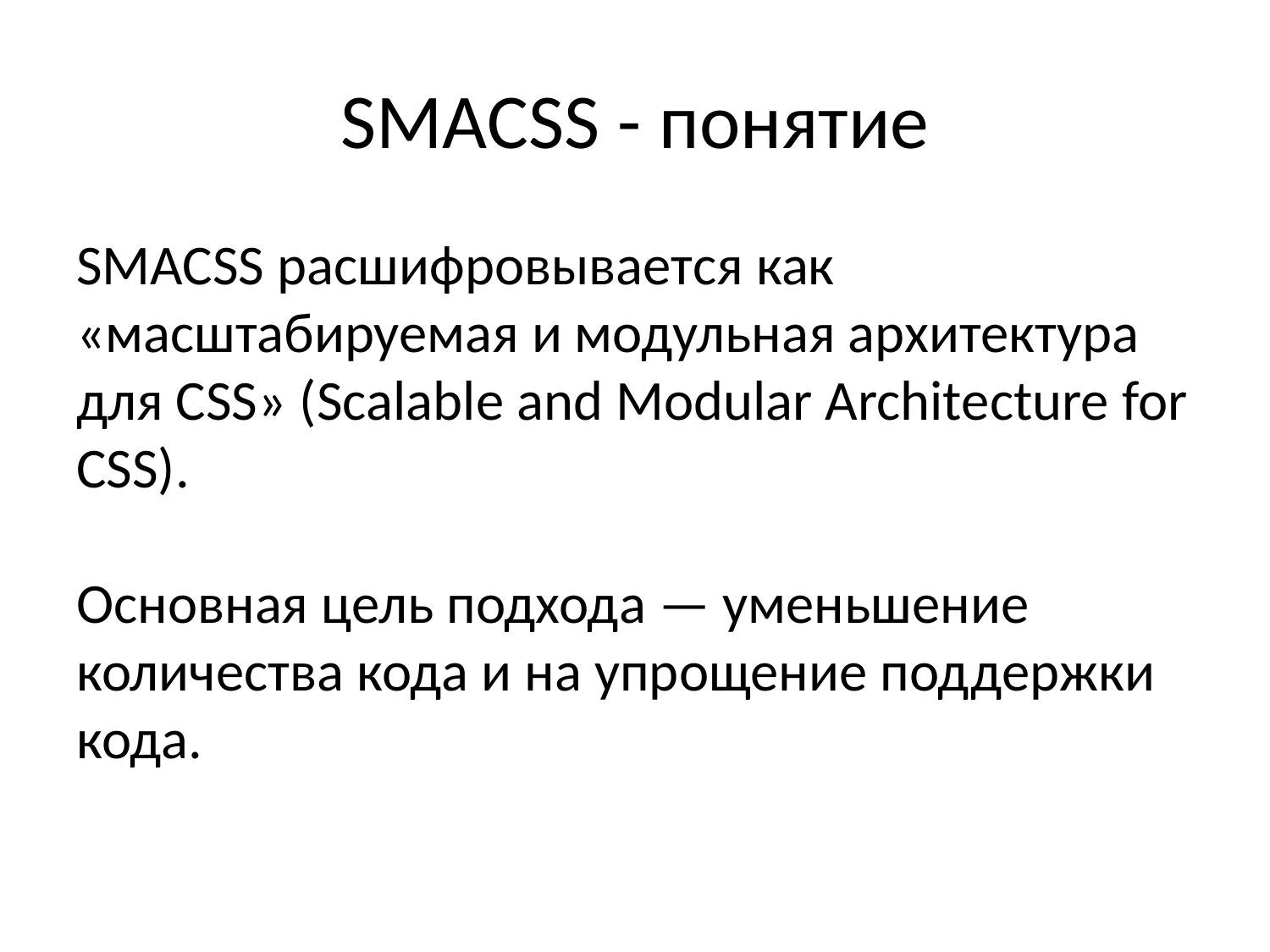

# SMACSS - понятие
SMACSS расшифровывается как «масштабируемая и модульная архитектура для CSS» (Scalable and Modular Architecture for CSS).
Основная цель подхода — уменьшение количества кода и на упрощение поддержки кода.